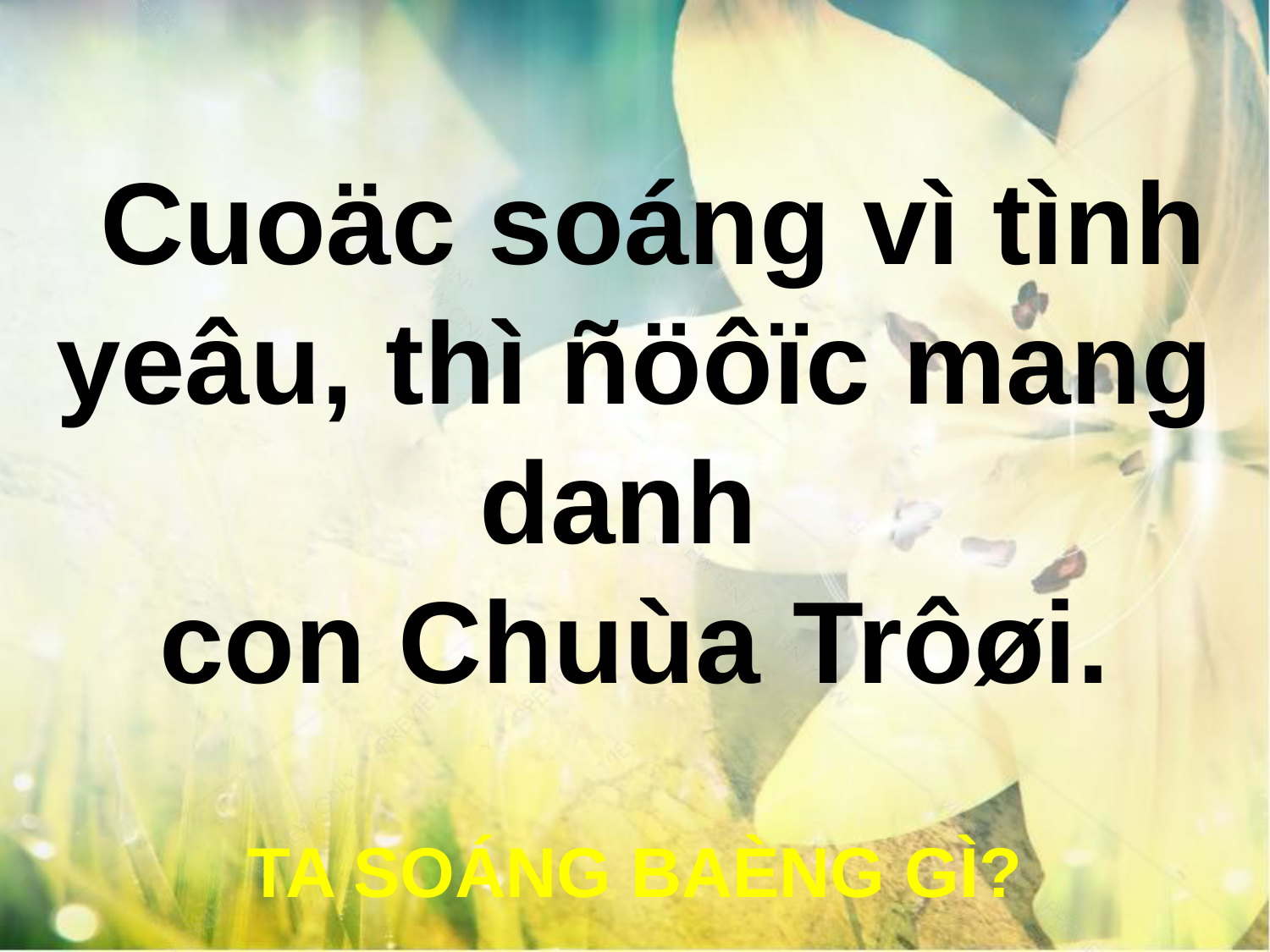

Cuoäc soáng vì tình yeâu, thì ñöôïc mang danh
con Chuùa Trôøi.
TA SOÁNG BAÈNG GÌ?